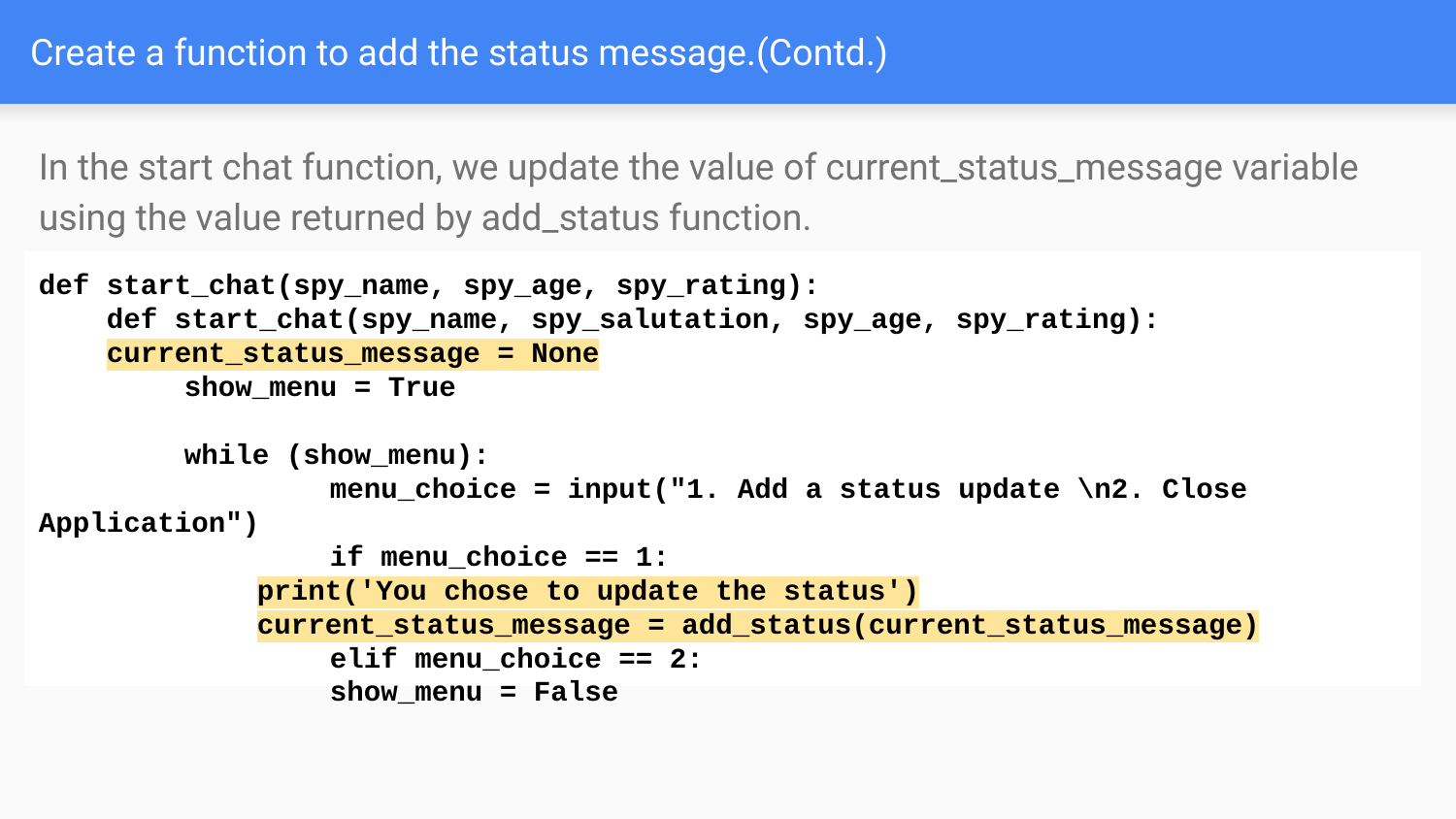

# Create a function to add the status message.(Contd.)
In the start chat function, we update the value of current_status_message variable using the value returned by add_status function.
def start_chat(spy_name, spy_age, spy_rating):
    def start_chat(spy_name, spy_salutation, spy_age, spy_rating):
    current_status_message = None
	show_menu = True

  	while (show_menu):
    		menu_choice = input("1. Add a status update \n2. Close Application")
    		if menu_choice == 1:
print('You chose to update the status')
current_status_message = add_status(current_status_message)
    		elif menu_choice == 2:
      		show_menu = False